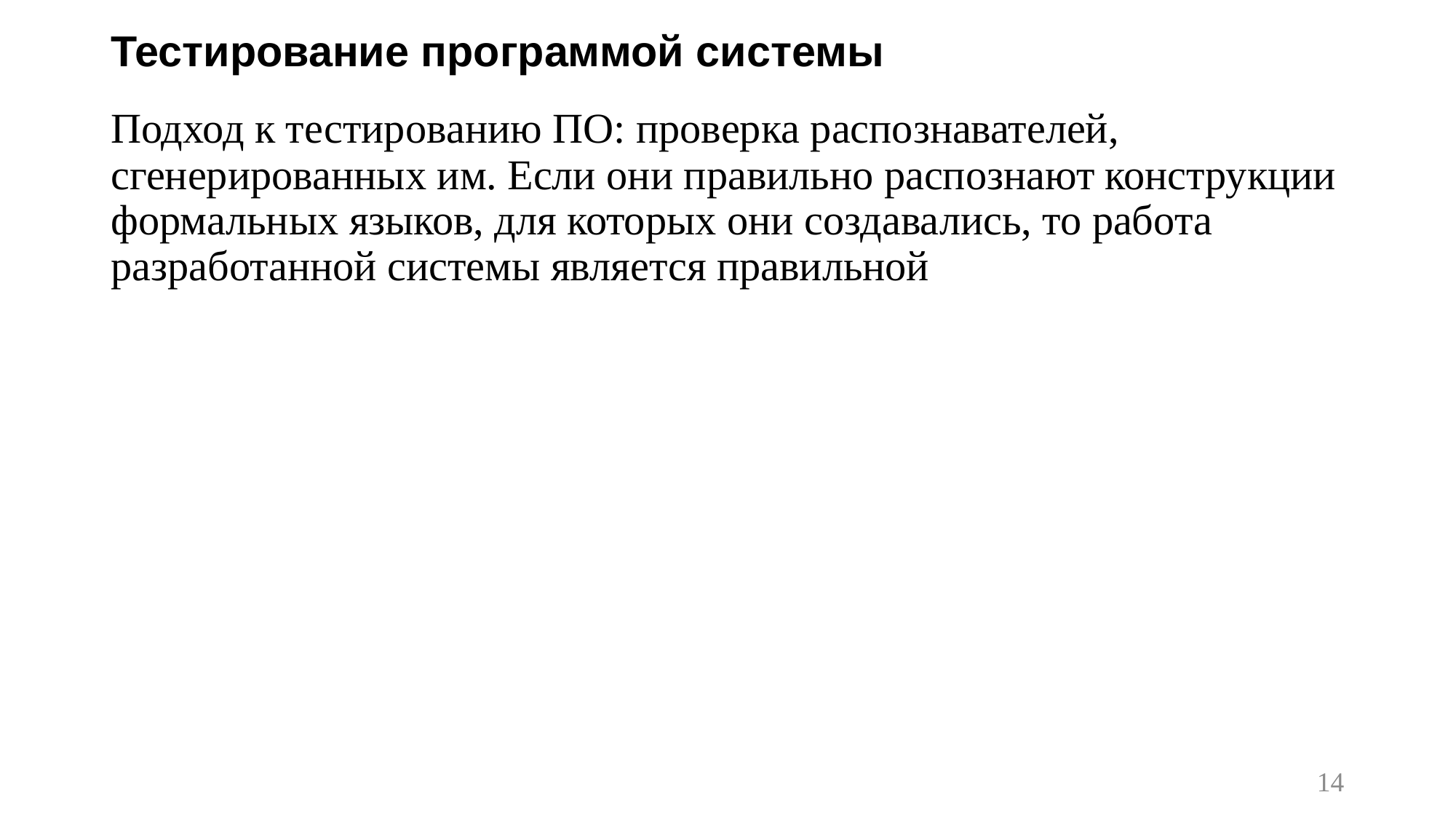

# Тестирование программой системы
Подход к тестированию ПО: проверка распознавателей, сгенерированных им. Если они правильно распознают конструкции формальных языков, для которых они создавались, то работа разработанной системы является правильной
14